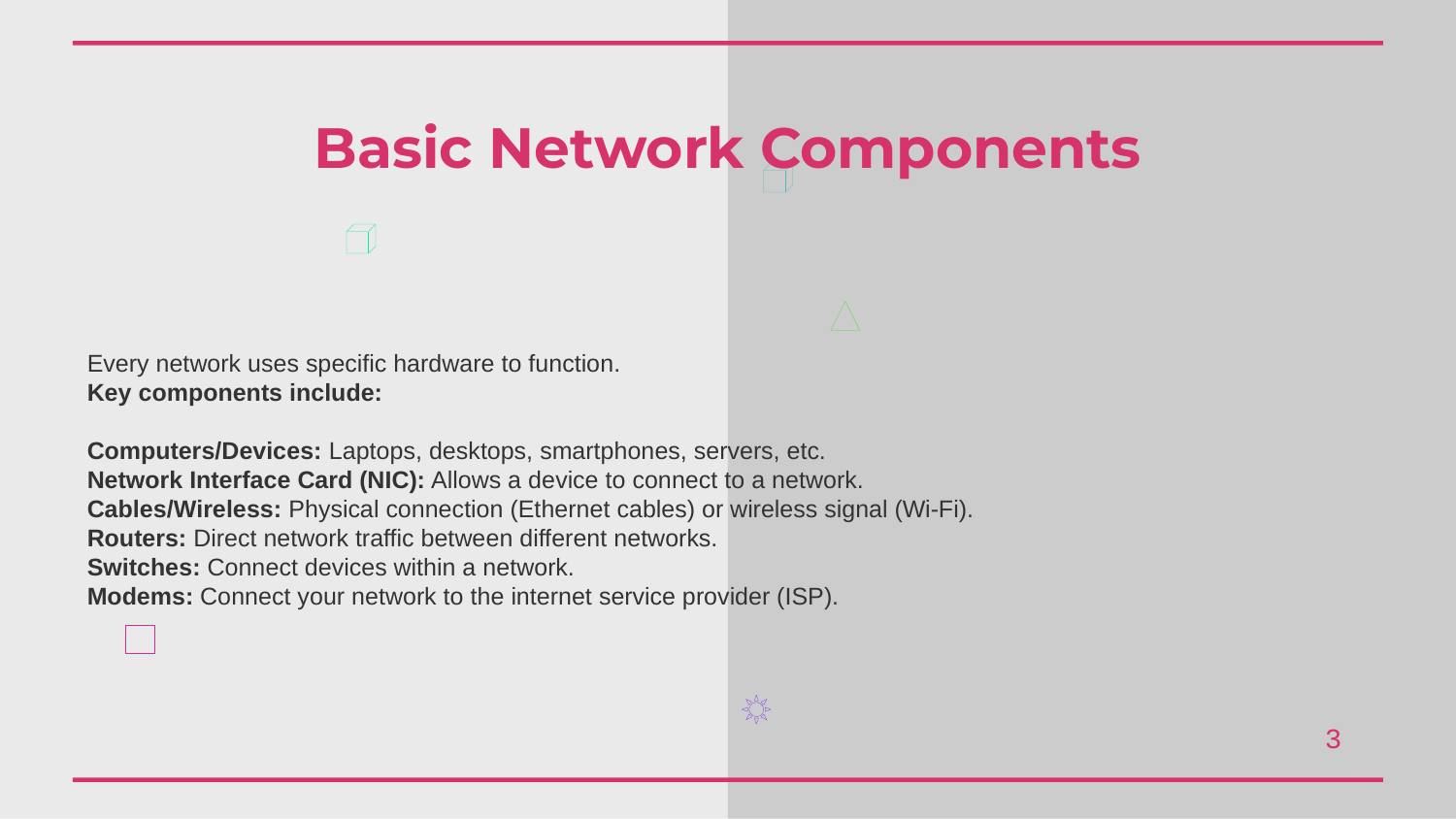

Basic Network Components

Every network uses specific hardware to function.
Key components include:

Computers/Devices: Laptops, desktops, smartphones, servers, etc.
Network Interface Card (NIC): Allows a device to connect to a network.
Cables/Wireless: Physical connection (Ethernet cables) or wireless signal (Wi-Fi).
Routers: Direct network traffic between different networks.
Switches: Connect devices within a network.
Modems: Connect your network to the internet service provider (ISP).

3